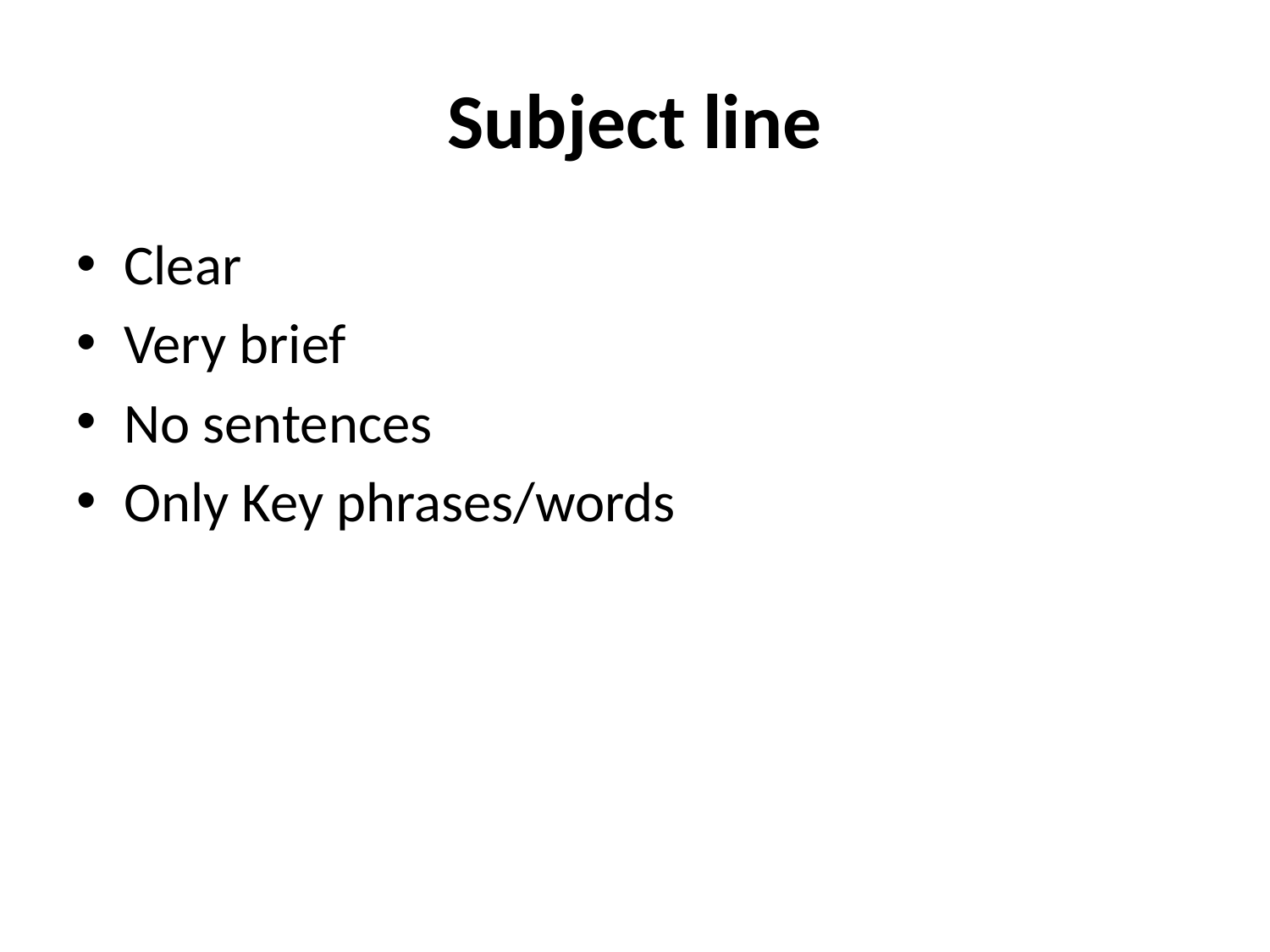

# Subject line
Clear
Very brief
No sentences
Only Key phrases/words